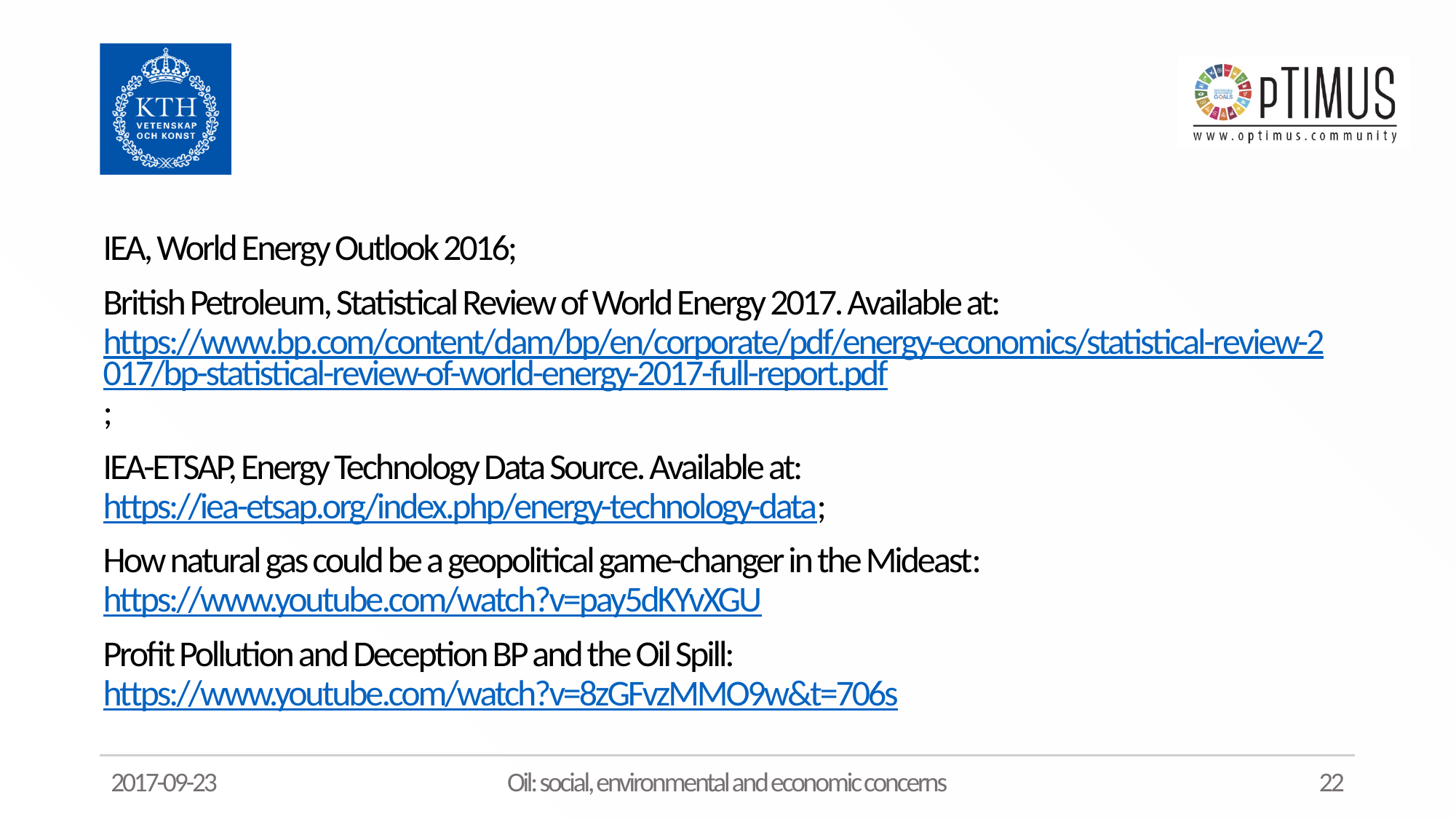

IEA, World Energy Outlook 2016;
British Petroleum, Statistical Review of World Energy 2017. Available at: https://www.bp.com/content/dam/bp/en/corporate/pdf/energy-economics/statistical-review-2017/bp-statistical-review-of-world-energy-2017-full-report.pdf;
IEA-ETSAP, Energy Technology Data Source. Available at: https://iea-etsap.org/index.php/energy-technology-data;
How natural gas could be a geopolitical game-changer in the Mideast: https://www.youtube.com/watch?v=pay5dKYvXGU
Profit Pollution and Deception BP and the Oil Spill: https://www.youtube.com/watch?v=8zGFvzMMO9w&t=706s

2017-09-23
Oil: social, environmental and economic concerns
22